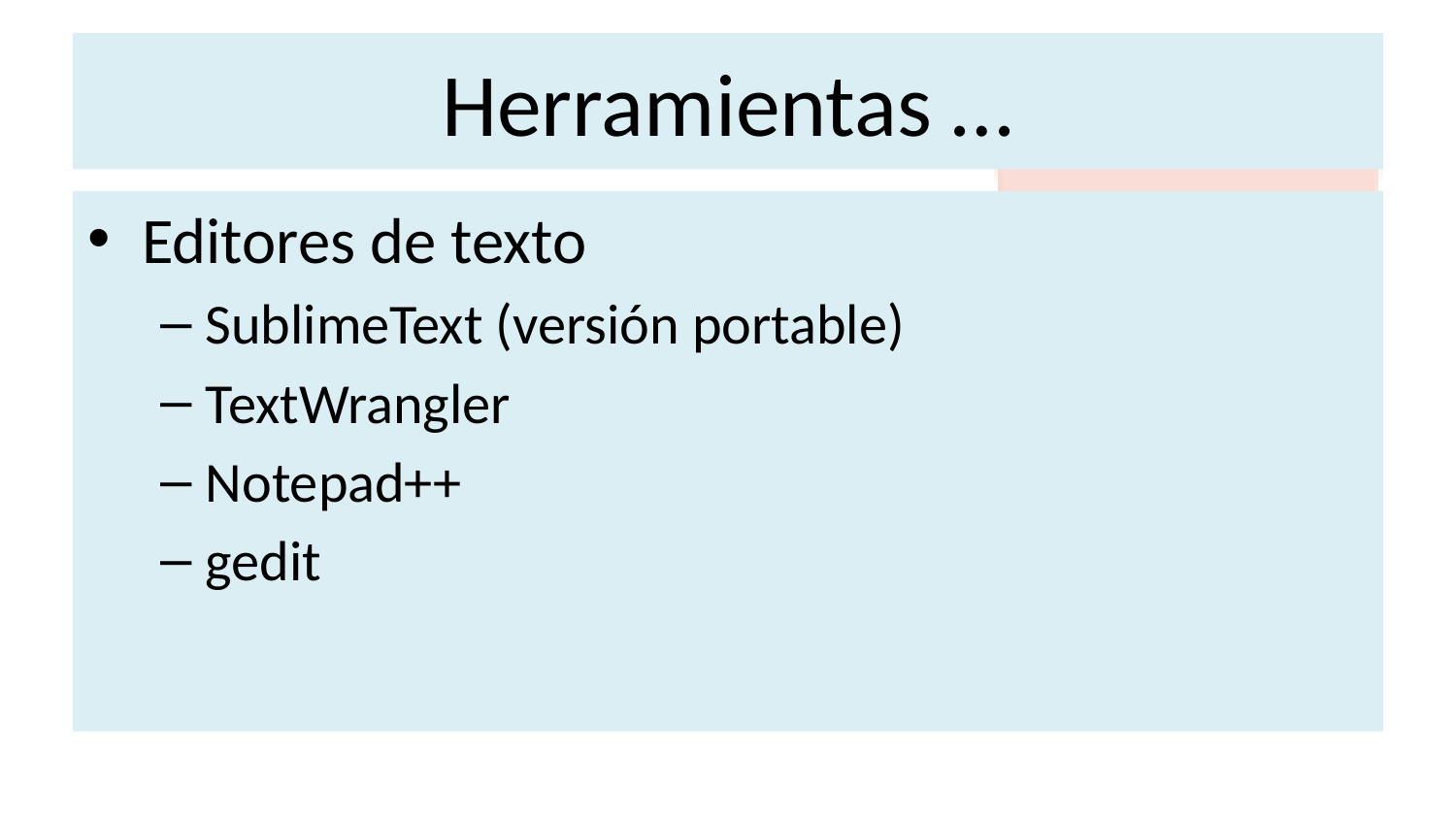

# Herramientas …
Editores de texto
SublimeText (versión portable)
TextWrangler
Notepad++
gedit